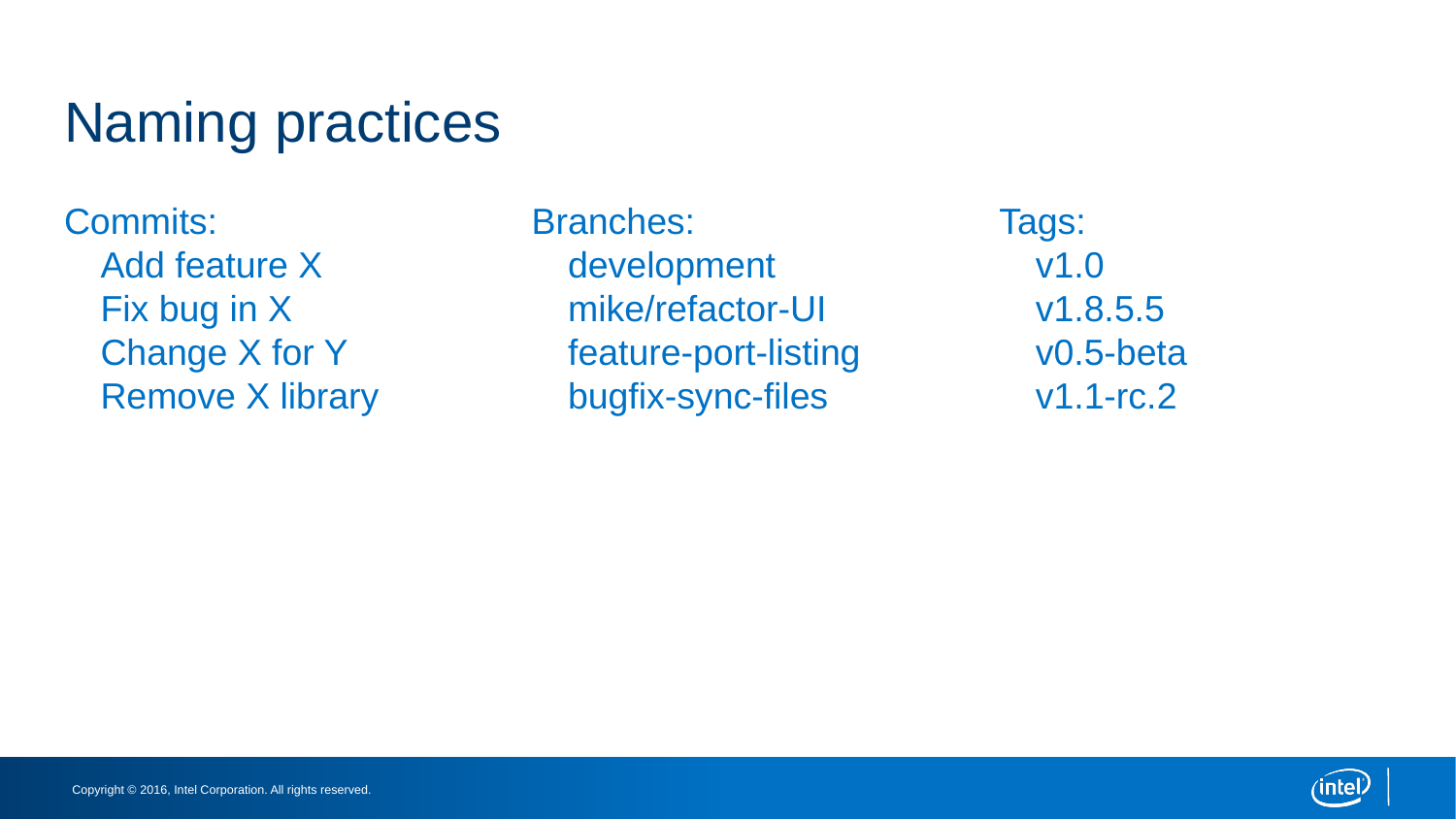

# Naming practices
Commits:
Add feature X
Fix bug in X
Change X for Y
Remove X library

Branches:
development
mike/refactor-UI
feature-port-listing
bugfix-sync-files

Tags:
v1.0
v1.8.5.5
v0.5-beta
v1.1-rc.2